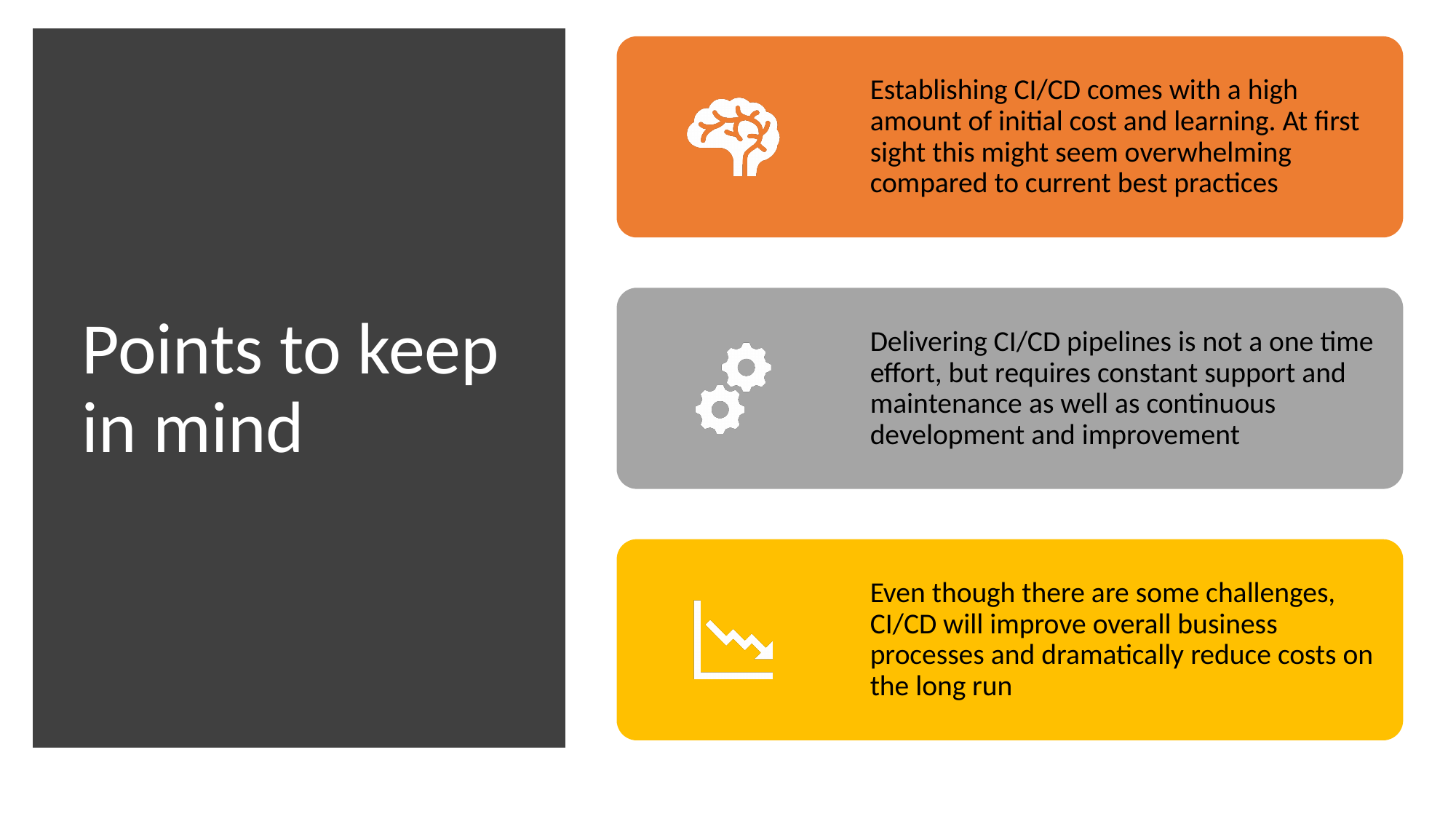

Establishing CI/CD comes with a high amount of initial cost and learning. At ﬁrst sight this might seem overwhelming compared to current best practices
Delivering CI/CD pipelines is not a one time effort, but requires constant support and maintenance as well as continuous development and improvement
Even though there are some challenges, CI/CD will improve overall business processes and dramatically reduce costs on the long run
# Points to keep in mind